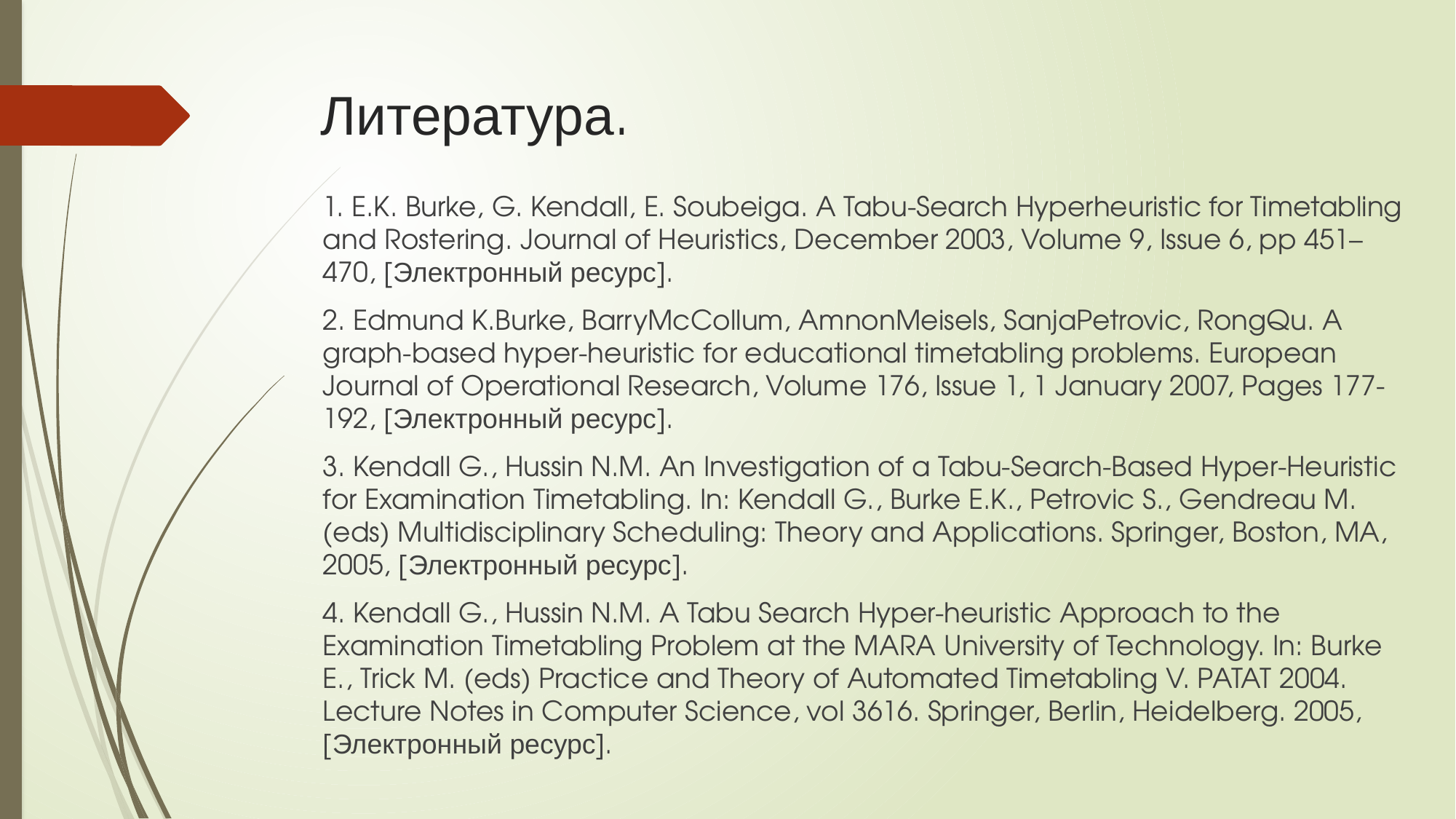

# Литература.
1. E.K. Burke, G. Kendall, E. Soubeiga. A Tabu-Search Hyperheuristic for Timetabling and Rostering. Journal of Heuristics, December 2003, Volume 9, Issue 6, pp 451–470, [Электронный ресурс].
2. Edmund K.Burke, BarryMcCollum, AmnonMeisels, SanjaPetrovic, RongQu. A graph-based hyper-heuristic for educational timetabling problems. European Journal of Operational Research, Volume 176, Issue 1, 1 January 2007, Pages 177-192, [Электронный ресурс].
3. Kendall G., Hussin N.M. An Investigation of a Tabu-Search-Based Hyper-Heuristic for Examination Timetabling. In: Kendall G., Burke E.K., Petrovic S., Gendreau M. (eds) Multidisciplinary Scheduling: Theory and Applications. Springer, Boston, MA, 2005, [Электронный ресурс].
4. Kendall G., Hussin N.M. A Tabu Search Hyper-heuristic Approach to the Examination Timetabling Problem at the MARA University of Technology. In: Burke E., Trick M. (eds) Practice and Theory of Automated Timetabling V. PATAT 2004. Lecture Notes in Computer Science, vol 3616. Springer, Berlin, Heidelberg. 2005, [Электронный ресурс].